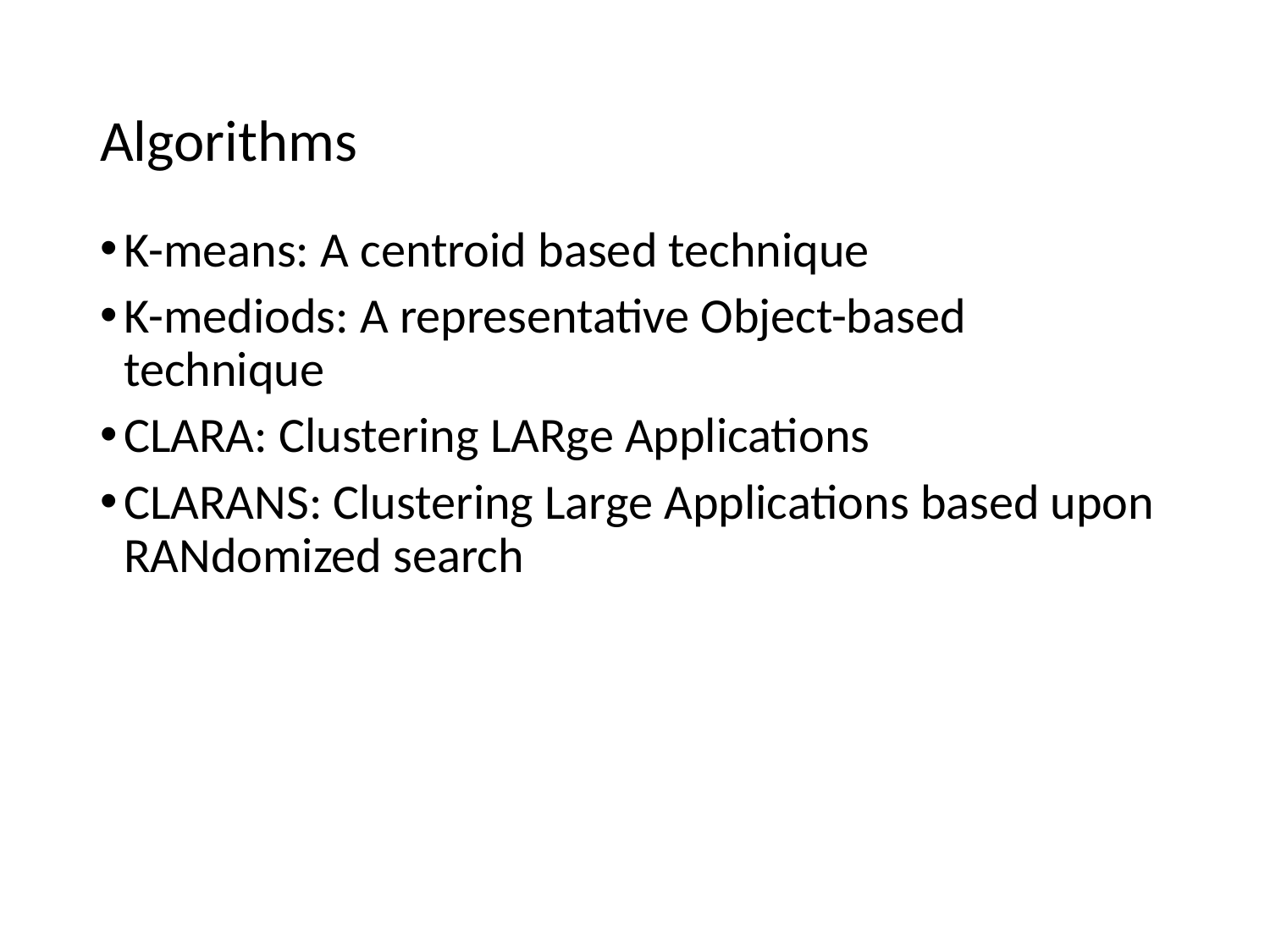

# Algorithms
K-means: A centroid based technique
K-mediods: A representative Object-based technique
CLARA: Clustering LARge Applications
CLARANS: Clustering Large Applications based upon RANdomized search